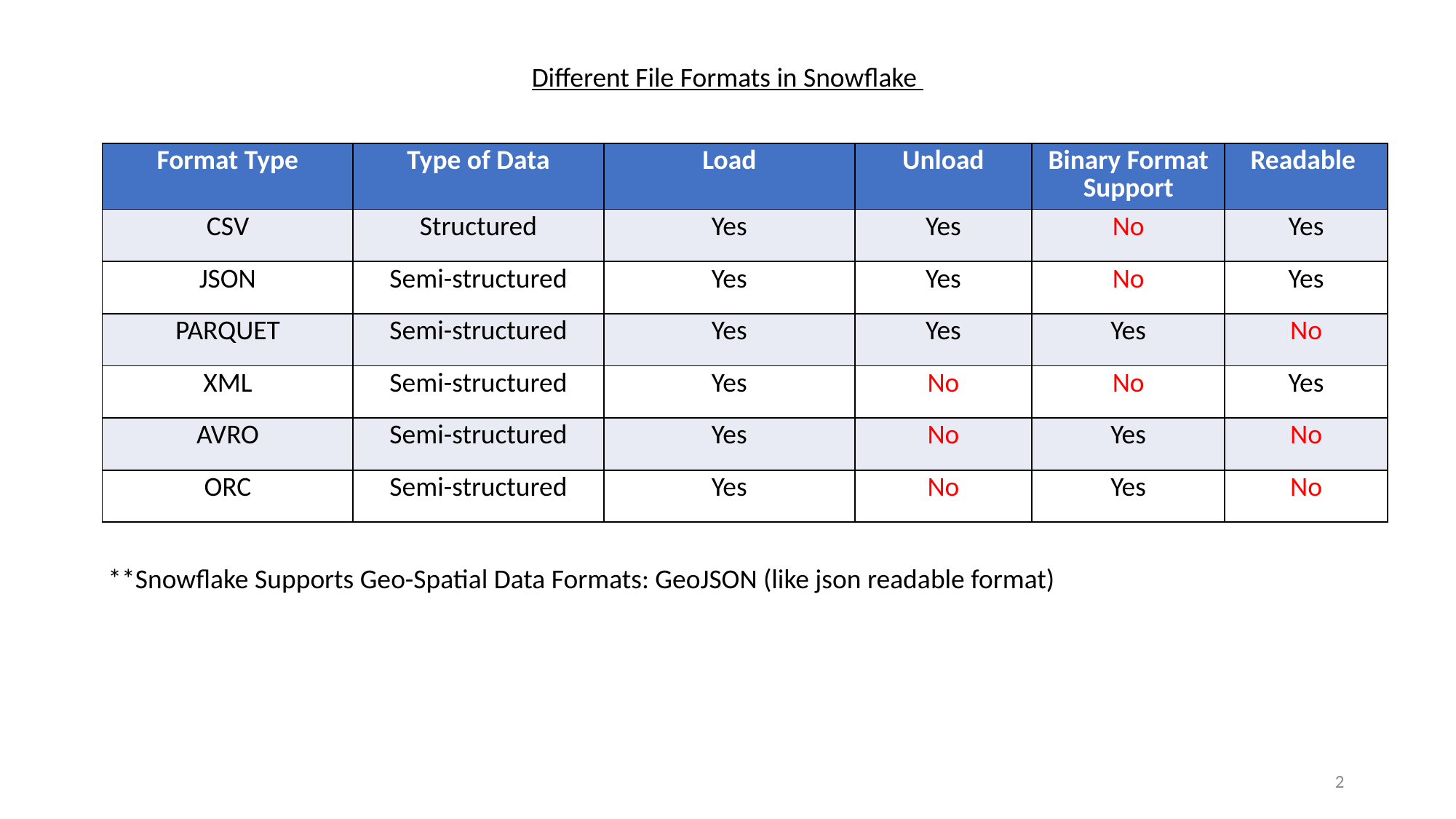

Different File Formats in Snowflake
| Format Type | Type of Data | Load | Unload | Binary Format Support | Readable |
| --- | --- | --- | --- | --- | --- |
| CSV | Structured | Yes | Yes | No | Yes |
| JSON | Semi-structured | Yes | Yes | No | Yes |
| PARQUET | Semi-structured | Yes | Yes | Yes | No |
| XML | Semi-structured | Yes | No | No | Yes |
| AVRO | Semi-structured | Yes | No | Yes | No |
| ORC | Semi-structured | Yes | No | Yes | No |
**Snowflake Supports Geo-Spatial Data Formats: GeoJSON (like json readable format)
2